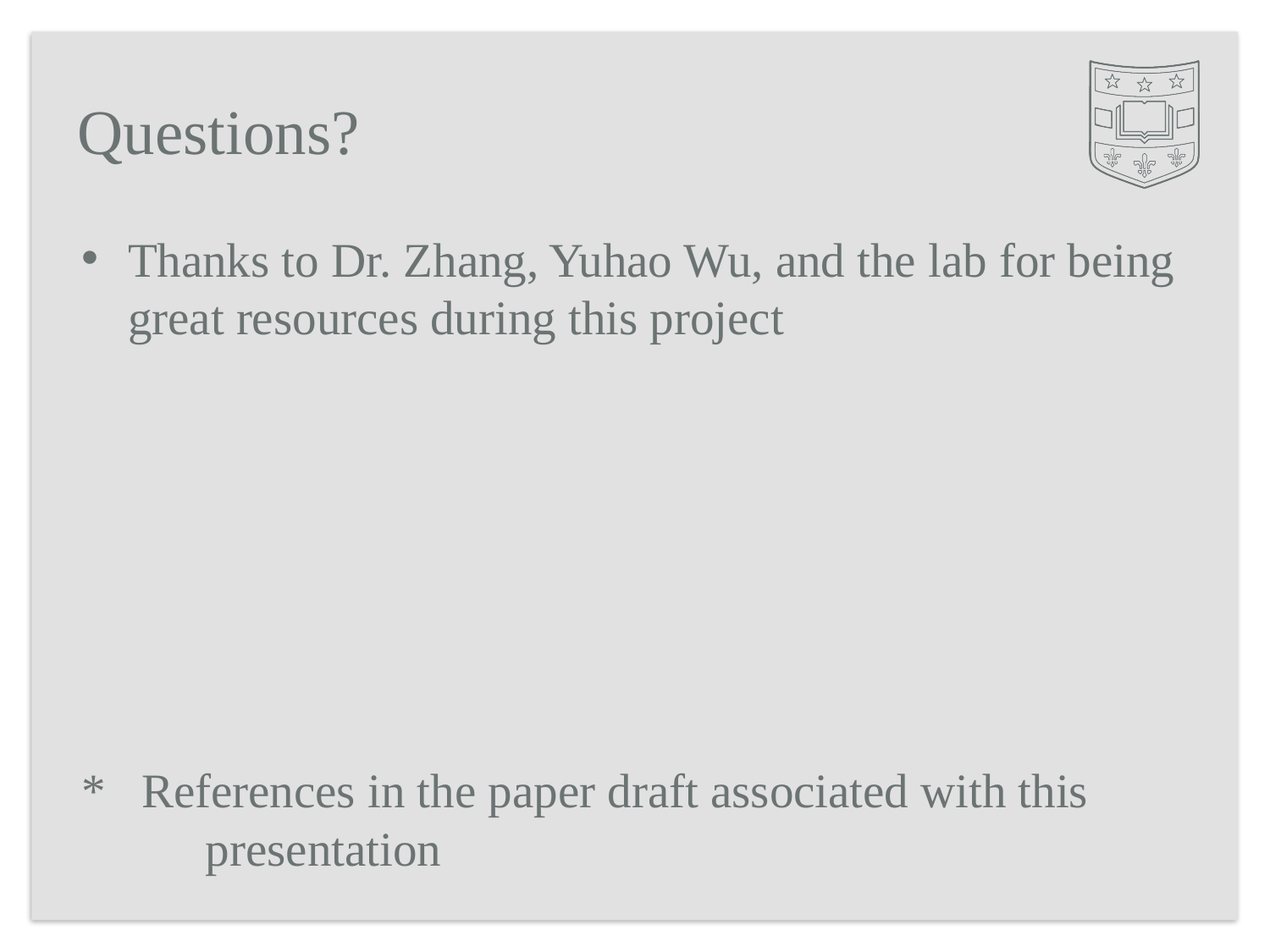

# Questions?
Thanks to Dr. Zhang, Yuhao Wu, and the lab for being great resources during this project

*   References in the paper draft associated with this 	presentation